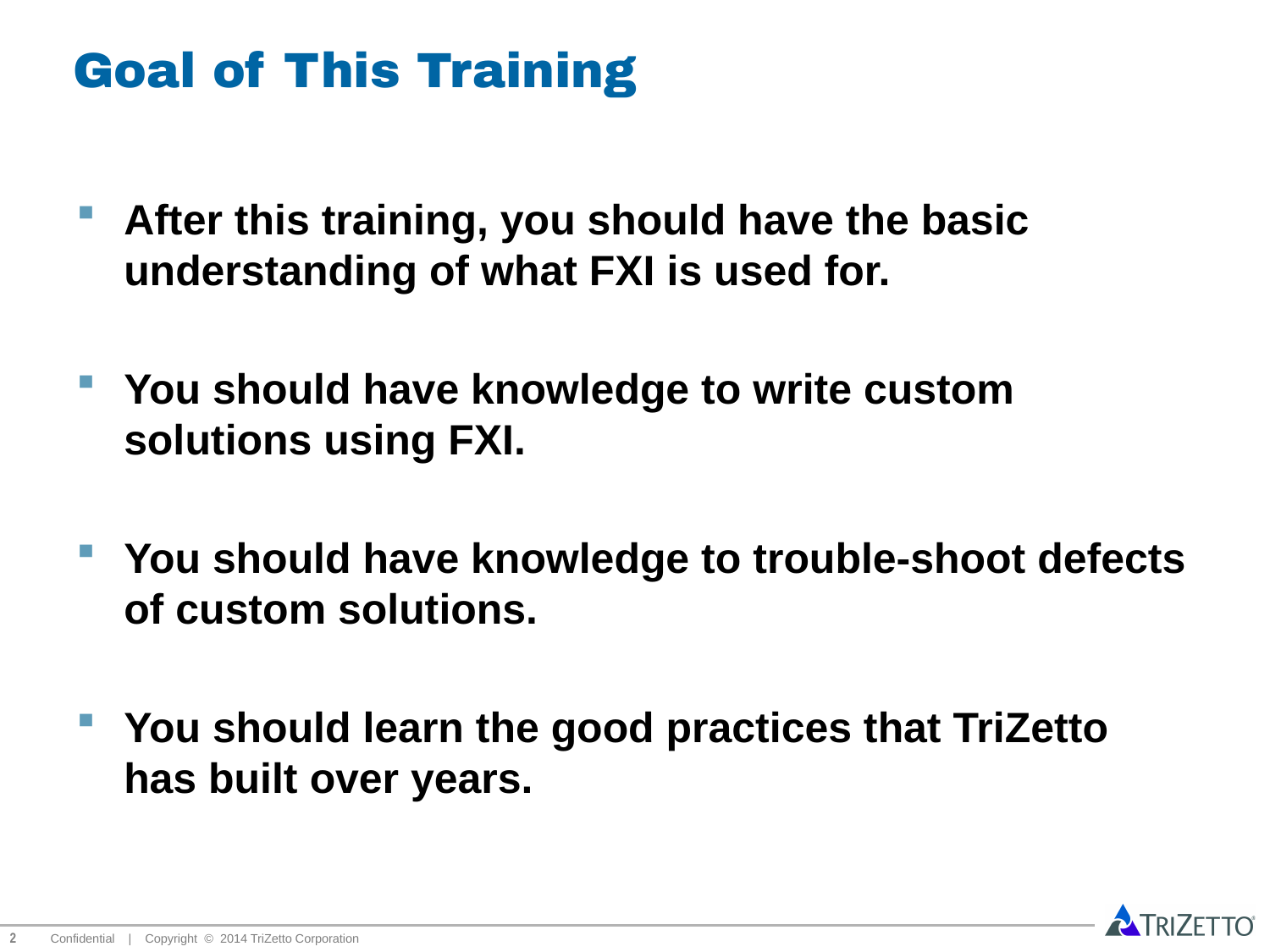

# Goal of This Training
After this training, you should have the basic understanding of what FXI is used for.

You should have knowledge to write custom solutions using FXI.

You should have knowledge to trouble-shoot defects of custom solutions.

You should learn the good practices that TriZetto has built over years.